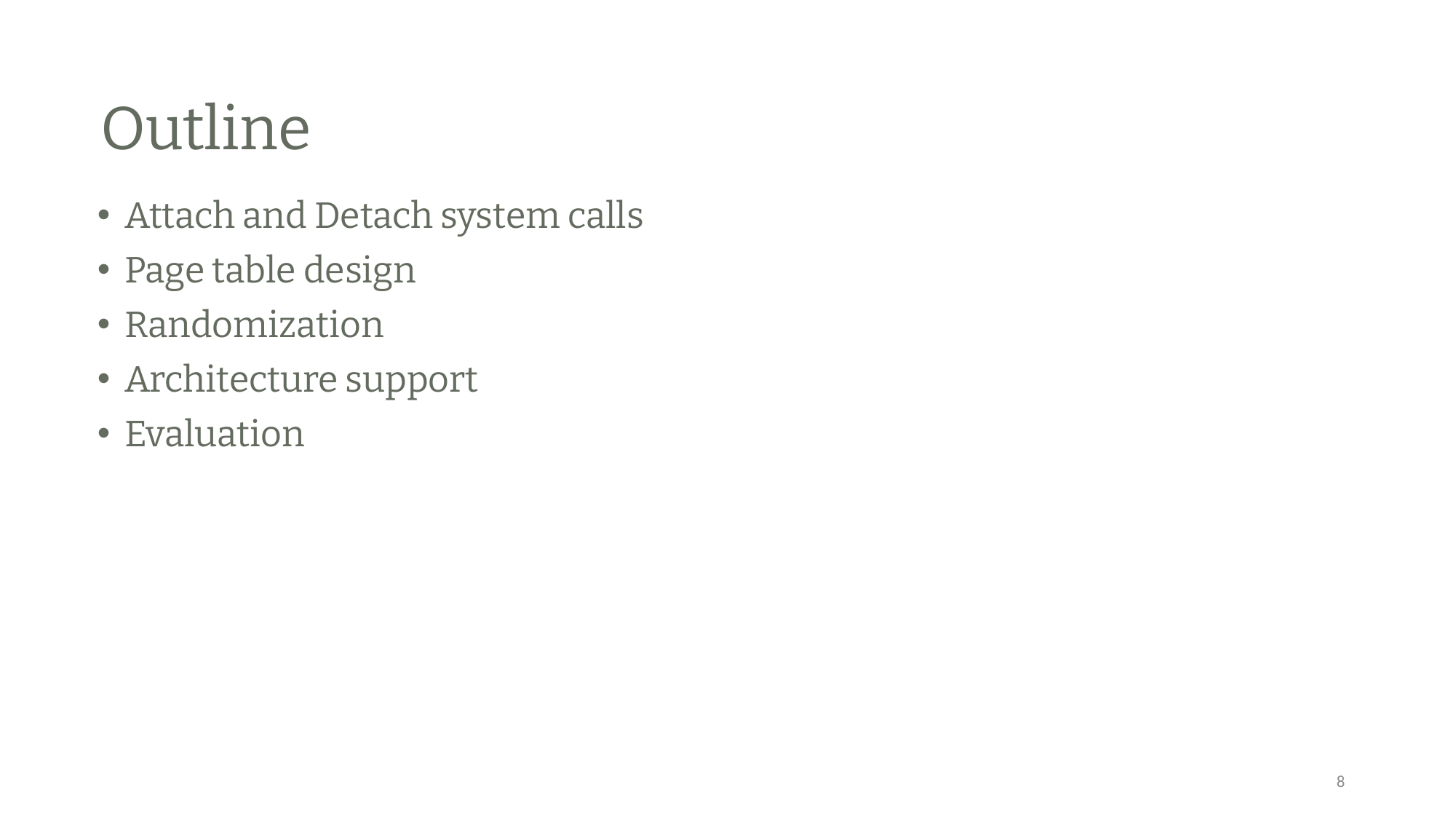

# Outline
Attach and Detach system calls
Page table design
Randomization
Architecture support
Evaluation

8